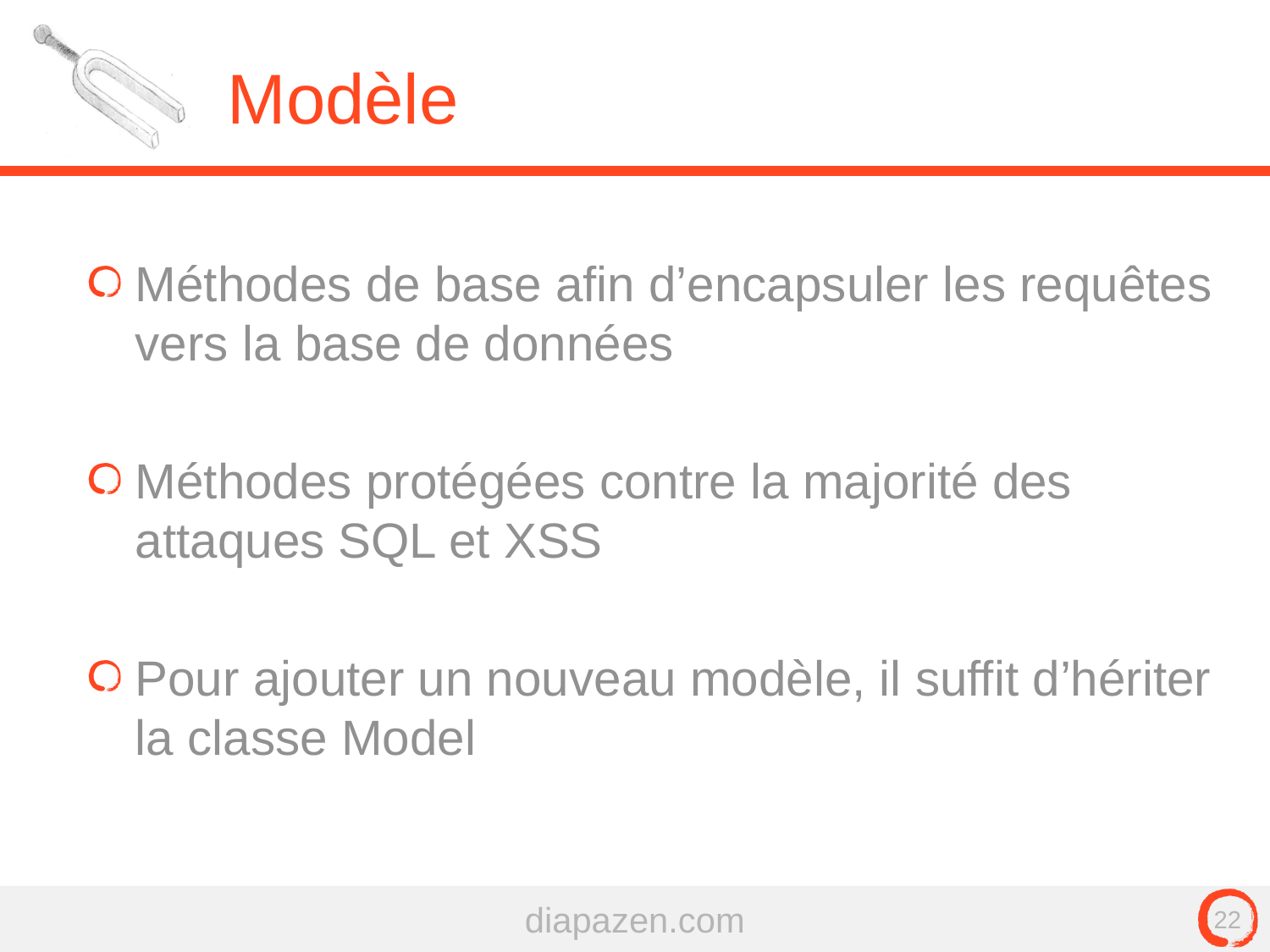

# Modèle
Méthodes de base afin d’encapsuler les requêtes vers la base de données

Méthodes protégées contre la majorité des attaques SQL et XSS

Pour ajouter un nouveau modèle, il suffit d’hériter la classe Model
22
diapazen.com